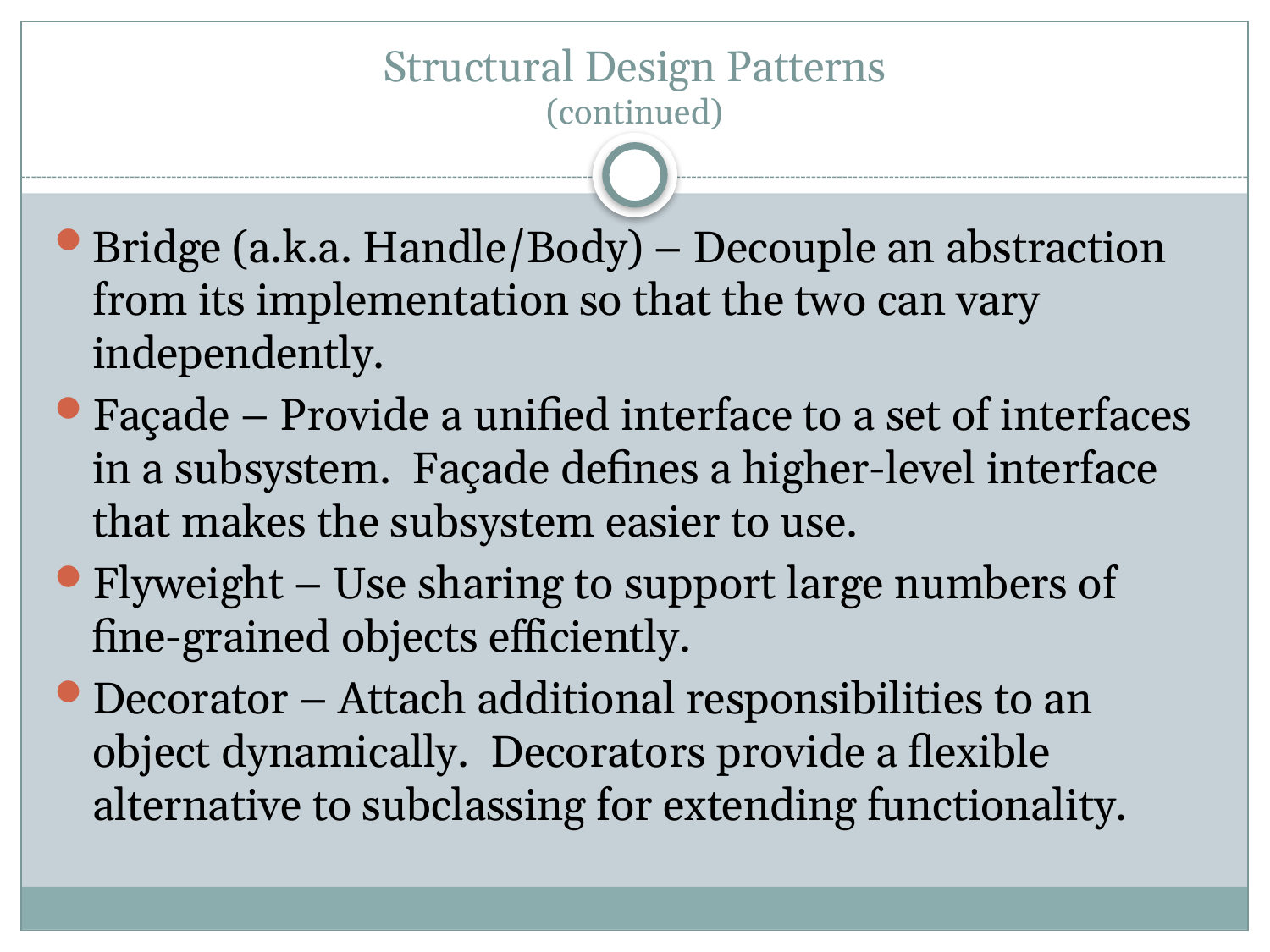

# Structural Design Patterns (continued)
Bridge (a.k.a. Handle/Body) – Decouple an abstraction from its implementation so that the two can vary independently.
Façade – Provide a unified interface to a set of interfaces in a subsystem.  Façade defines a higher-level interface that makes the subsystem easier to use.
Flyweight – Use sharing to support large numbers of fine-grained objects efficiently.
Decorator – Attach additional responsibilities to an object dynamically.  Decorators provide a flexible alternative to subclassing for extending functionality.